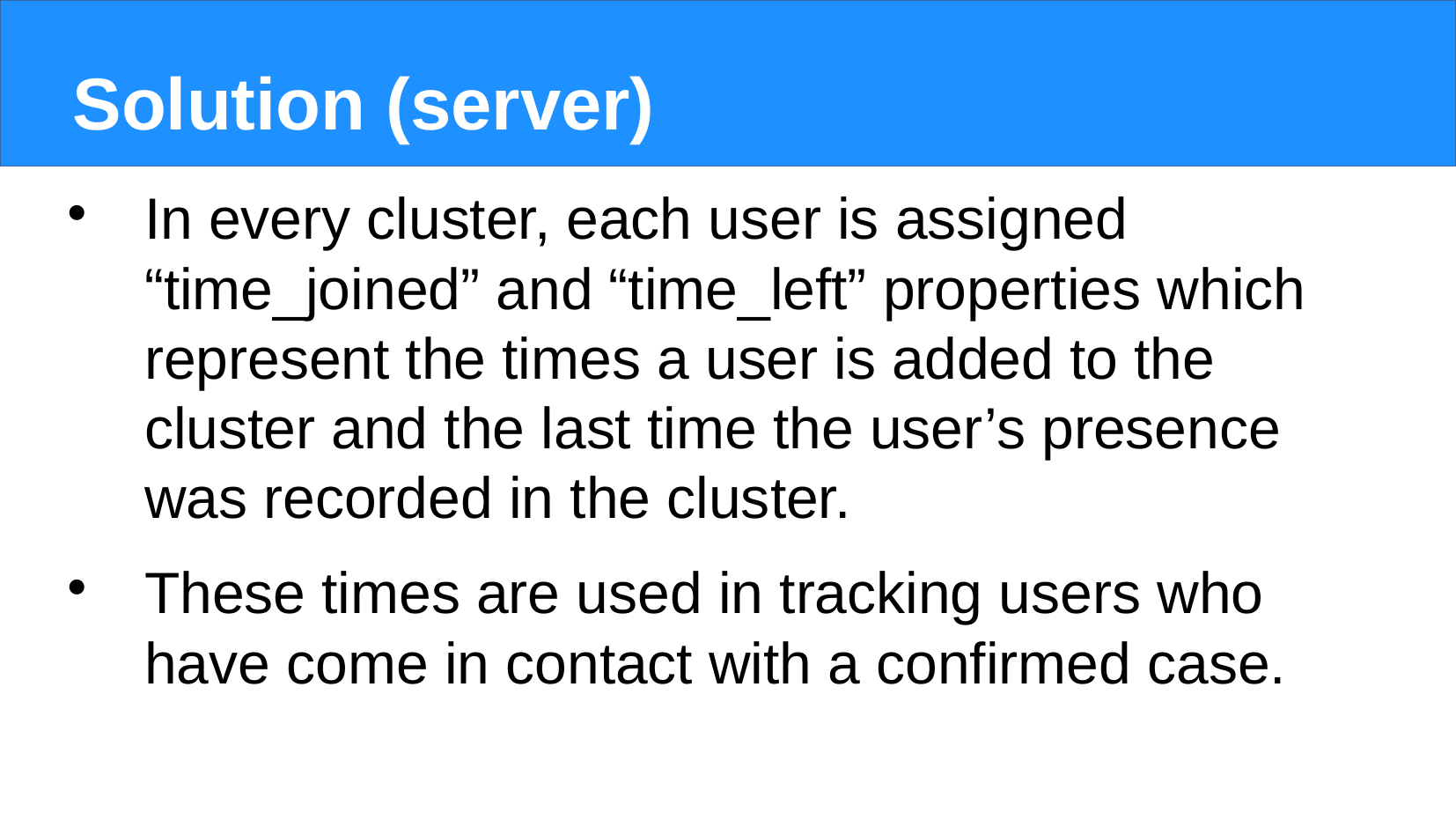

Solution (server)
In every cluster, each user is assigned “time_joined” and “time_left” properties which represent the times a user is added to the cluster and the last time the user’s presence was recorded in the cluster.
These times are used in tracking users who have come in contact with a confirmed case.